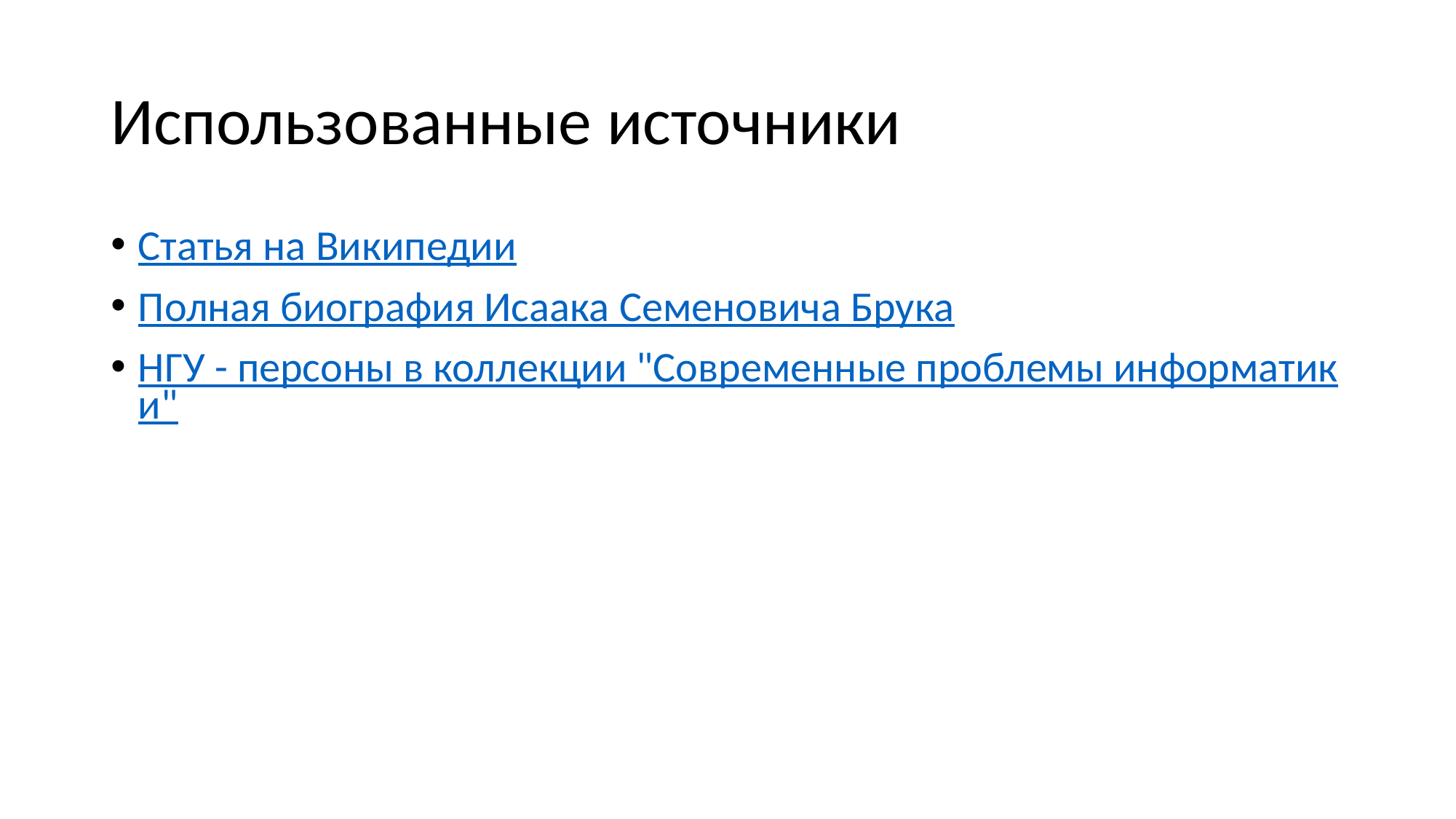

# Использованные источники
Статья на Википедии
Полная биография Исаака Семеновича Брука
НГУ - персоны в коллекции "Современные проблемы информатики"